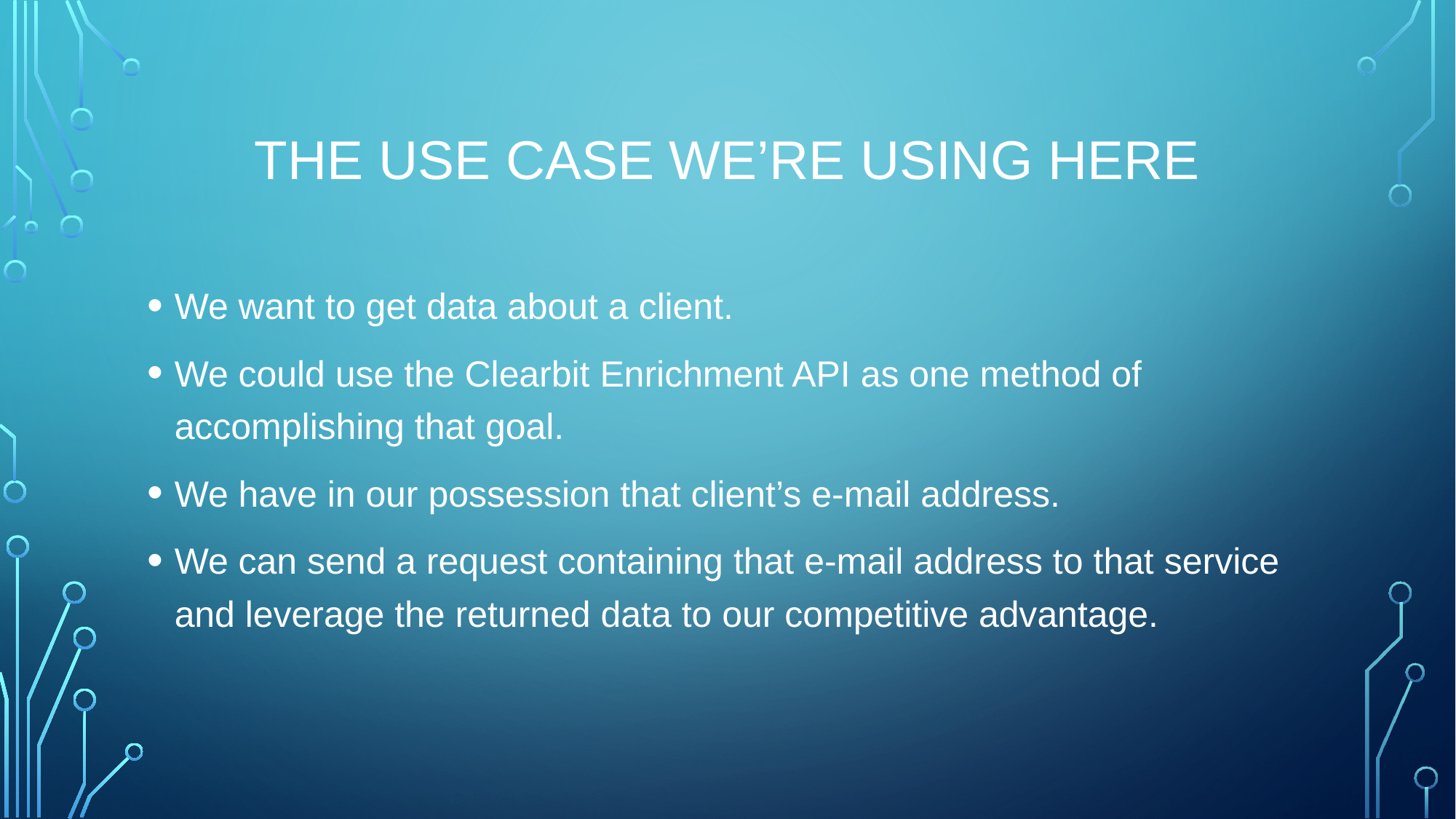

# The use case we’re using here
We want to get data about a client.
We could use the Clearbit Enrichment API as one method of accomplishing that goal.
We have in our possession that client’s e-mail address.
We can send a request containing that e-mail address to that service and leverage the returned data to our competitive advantage.